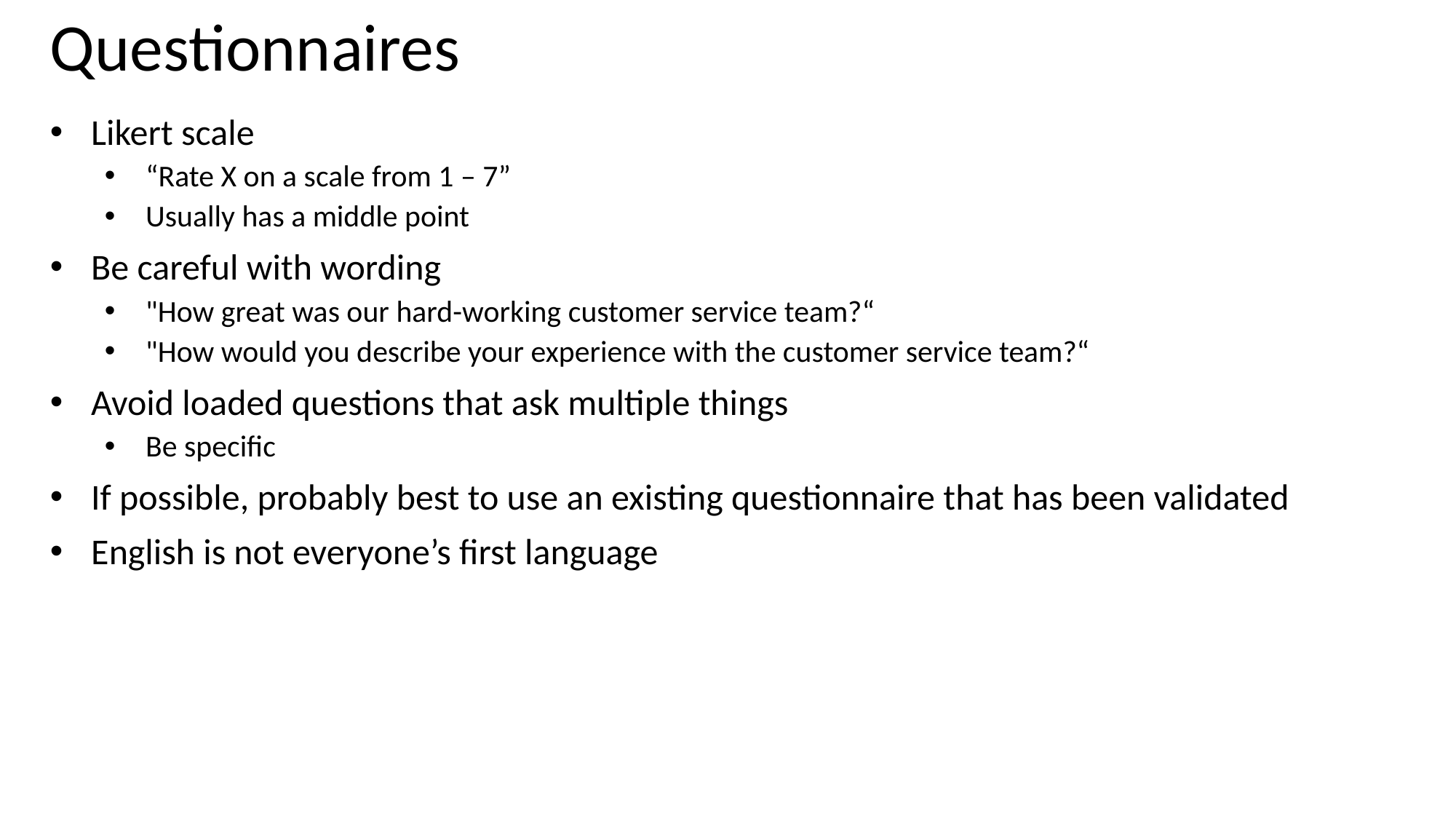

Questionnaires
Likert scale
“Rate X on a scale from 1 – 7”
Usually has a middle point
Be careful with wording
"How great was our hard-working customer service team?“
"How would you describe your experience with the customer service team?“
Avoid loaded questions that ask multiple things
Be specific
If possible, probably best to use an existing questionnaire that has been validated
English is not everyone’s first language